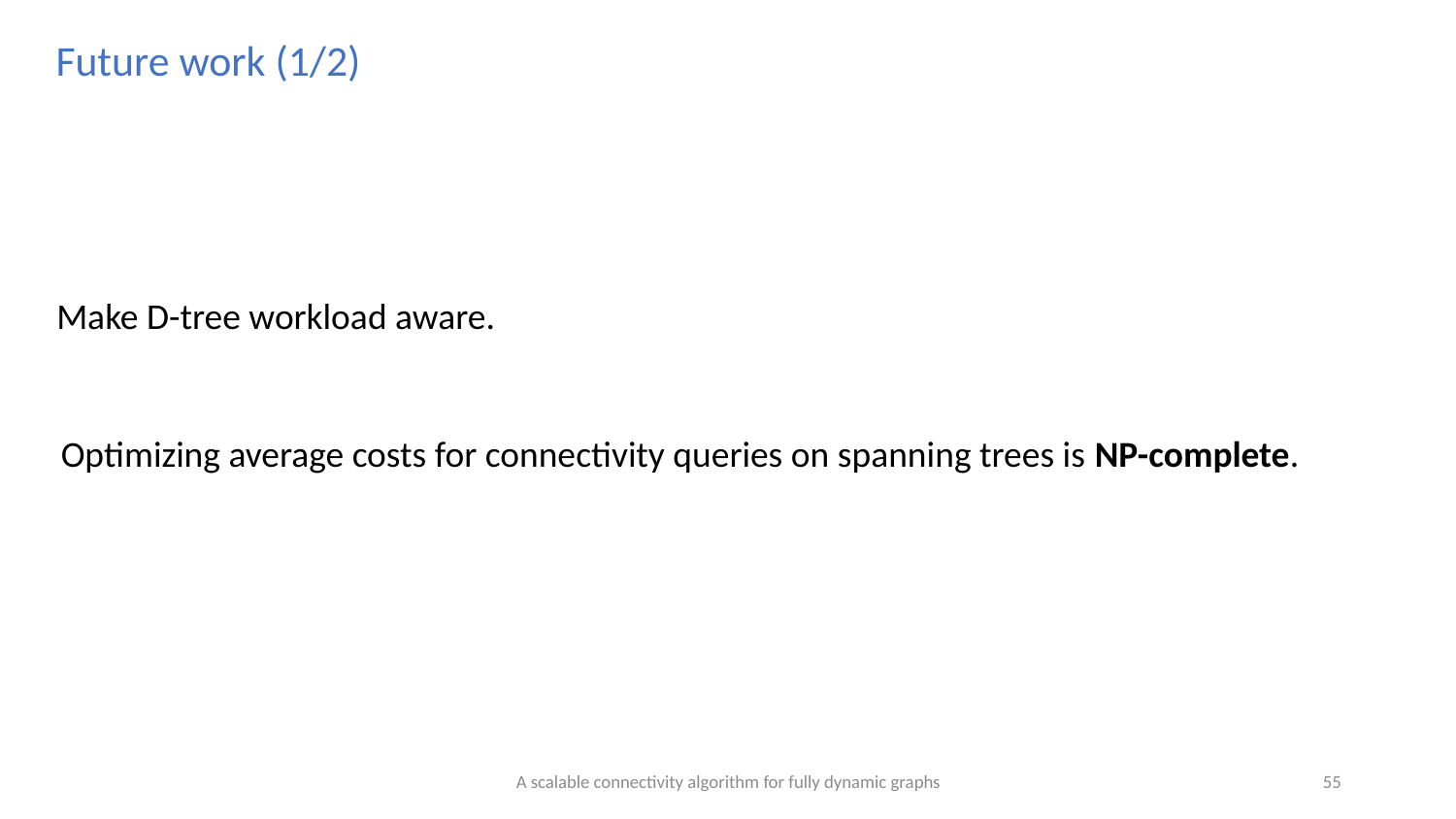

Future work (1/2)
Make D-tree workload aware.
Optimizing average costs for connectivity queries on spanning trees is NP-complete.
A scalable connectivity algorithm for fully dynamic graphs
55